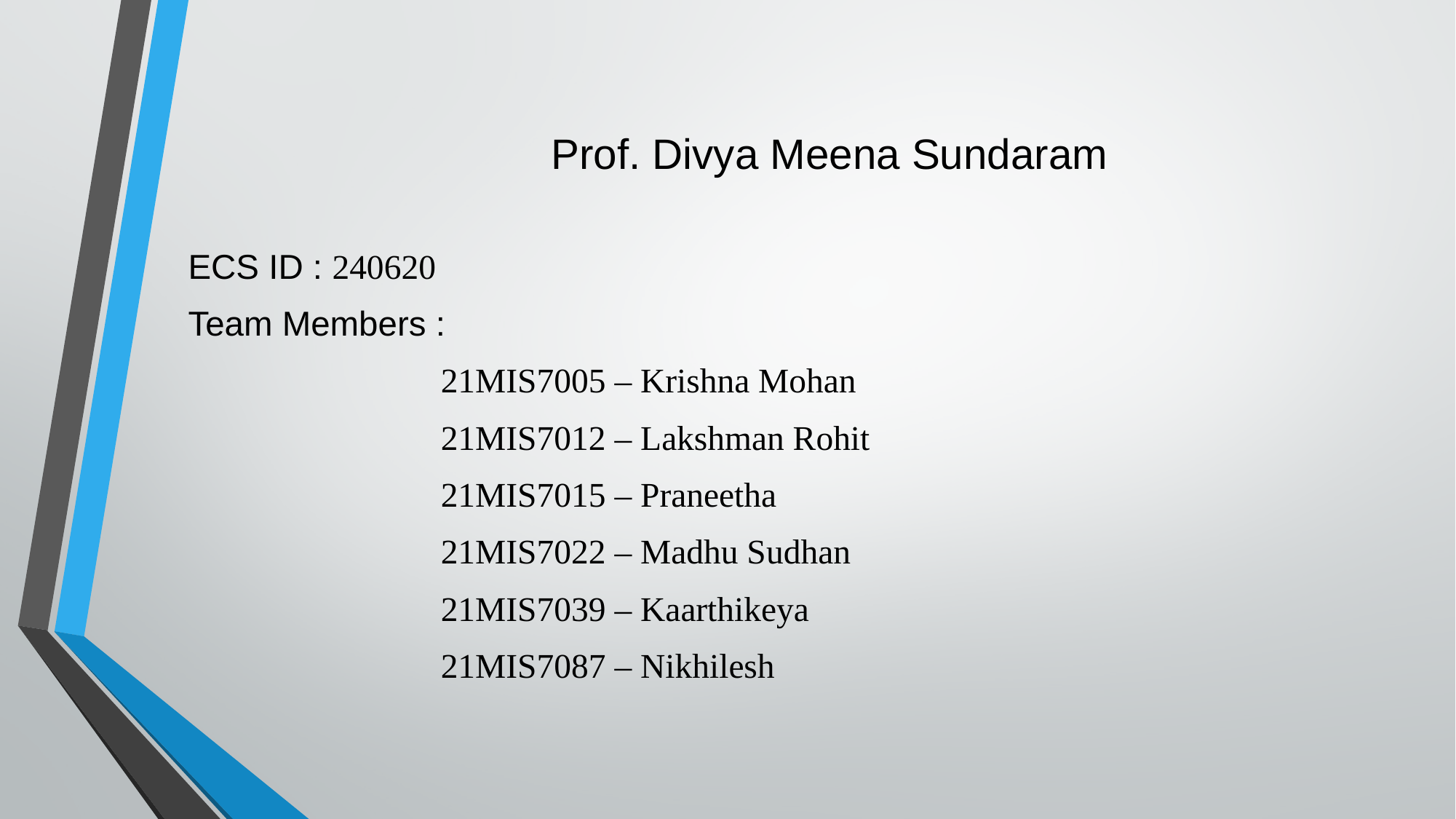

# Prof. Divya Meena Sundaram
ECS ID : 240620
Team Members :
21MIS7005 – Krishna Mohan
21MIS7012 – Lakshman Rohit
21MIS7015 – Praneetha
21MIS7022 – Madhu Sudhan
21MIS7039 – Kaarthikeya
21MIS7087 – Nikhilesh